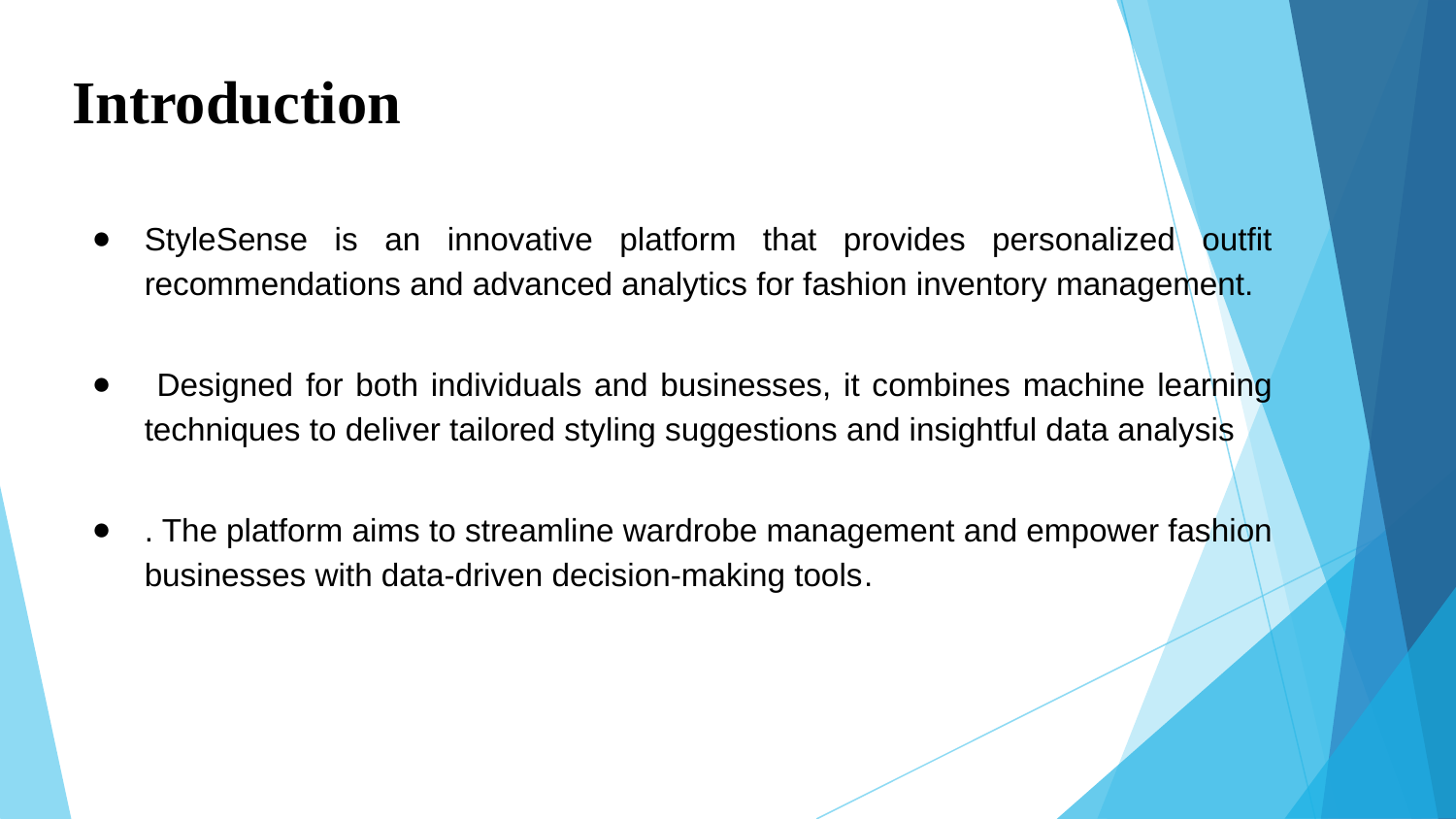

Introduction

StyleSense is an innovative platform that provides personalized outfit recommendations and advanced analytics for fashion inventory management.

 Designed for both individuals and businesses, it combines machine learning techniques to deliver tailored styling suggestions and insightful data analysis

. The platform aims to streamline wardrobe management and empower fashion businesses with data-driven decision-making tools.